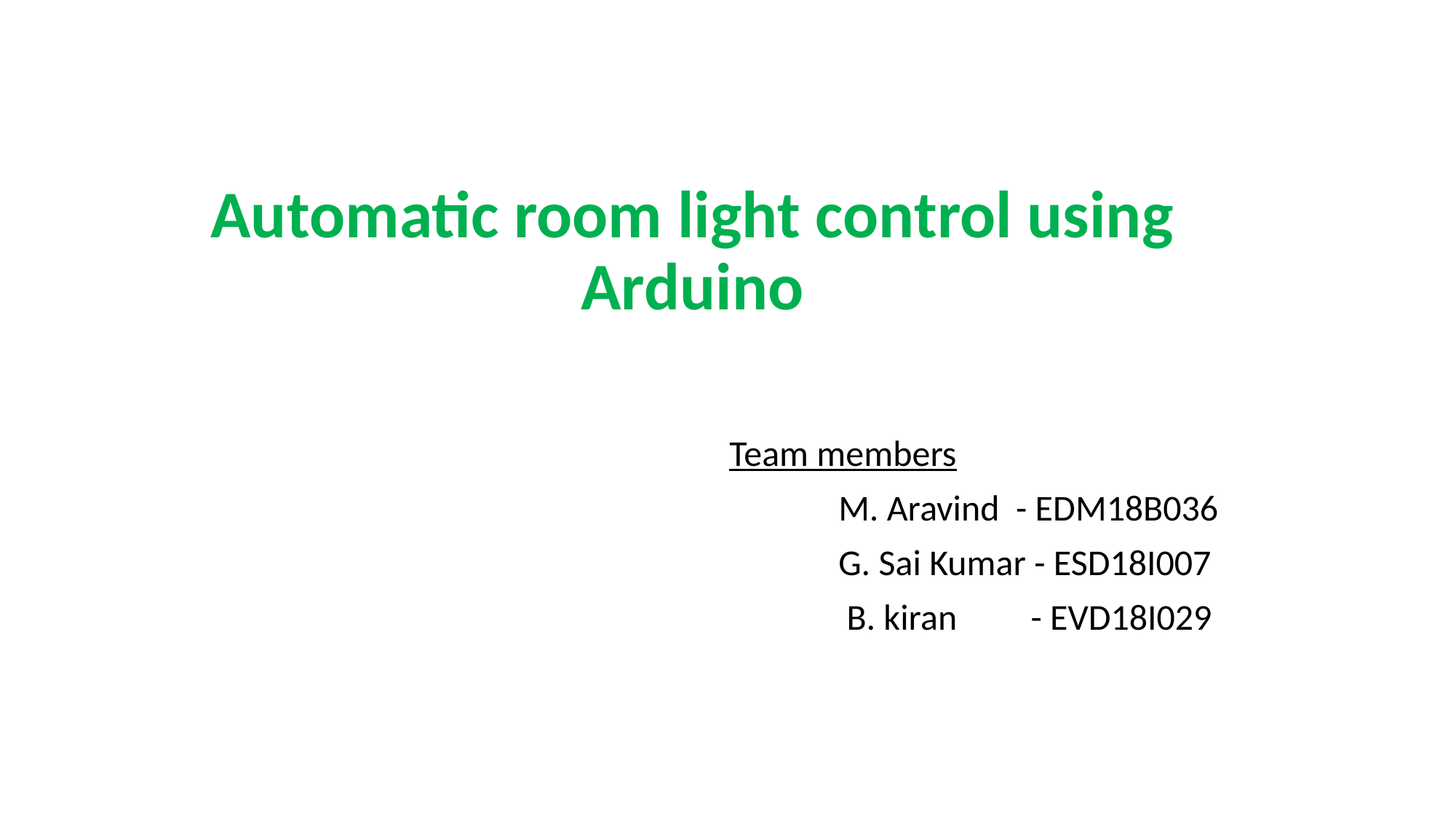

# Automatic room light control using Arduino
Team members
       	M. Aravind  - EDM18B036
	G. Sai Kumar - ESD18I007
      	 B. kiran         - EVD18I029